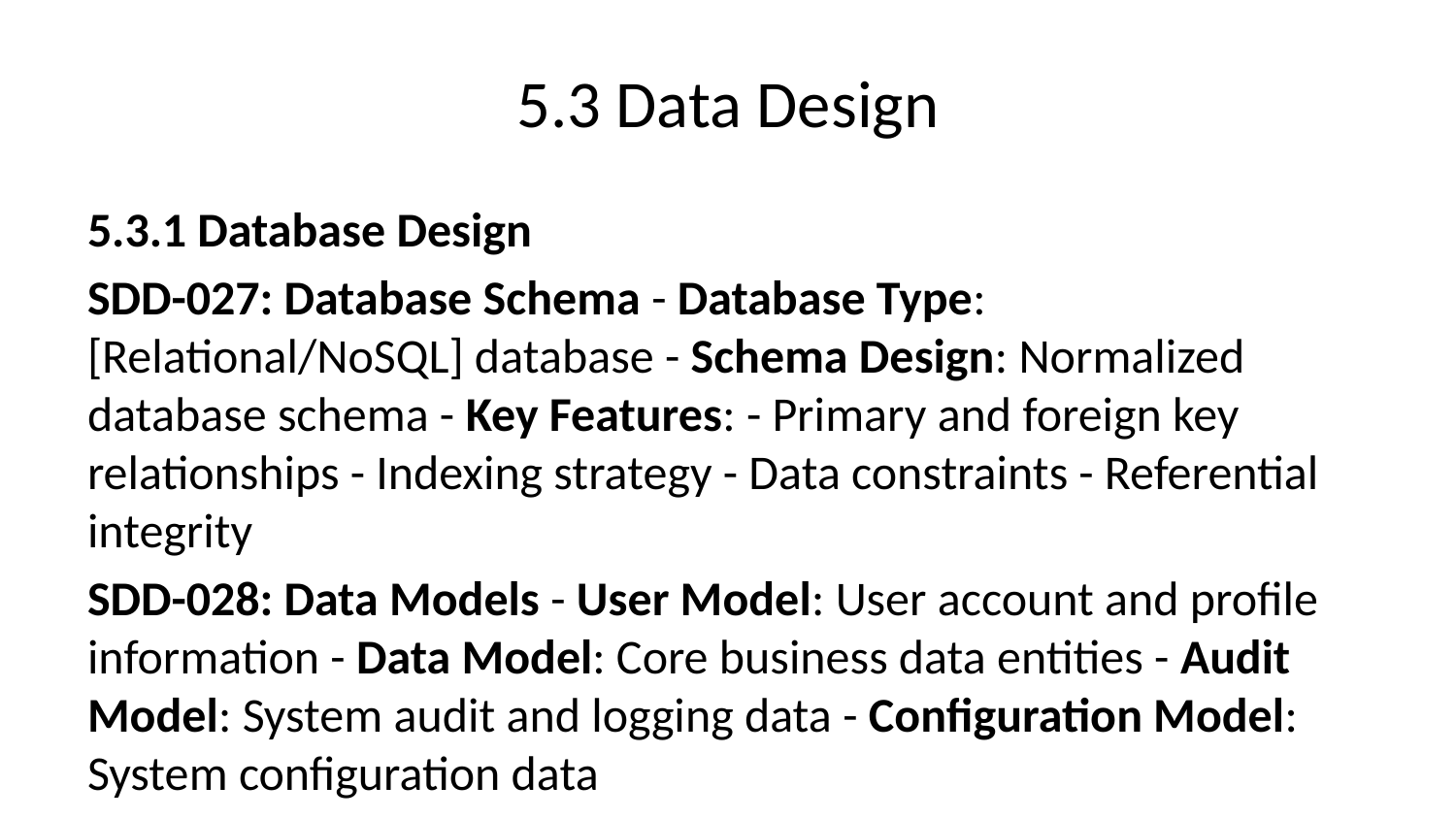

# 5.3 Data Design
5.3.1 Database Design
SDD-027: Database Schema - Database Type: [Relational/NoSQL] database - Schema Design: Normalized database schema - Key Features: - Primary and foreign key relationships - Indexing strategy - Data constraints - Referential integrity
SDD-028: Data Models - User Model: User account and profile information - Data Model: Core business data entities - Audit Model: System audit and logging data - Configuration Model: System configuration data
5.3.2 Data Flow Design
SDD-029: Data Flow Architecture - Input Data Flow: User input and external data sources - Processing Data Flow: Business logic and data transformation - Output Data Flow: Reports, notifications, and external systems - Storage Data Flow: Database operations and caching
SDD-030: Data Security Design - Encryption: Data encryption at rest and in transit - Access Control: Role-based data access control - Audit Trail: Comprehensive data access logging - Data Backup: Automated backup and recovery procedures